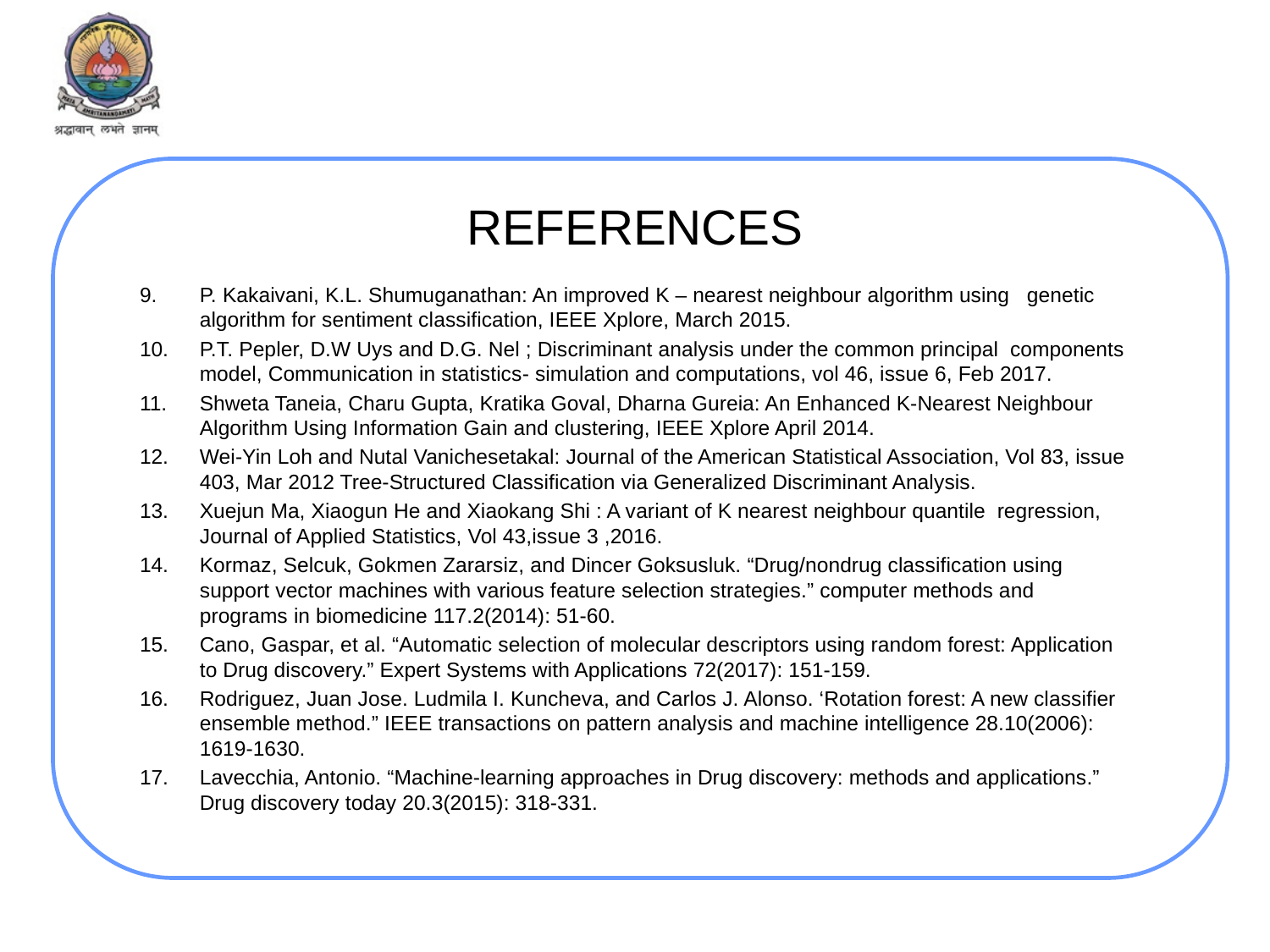

# REFERENCES
P. Kakaivani, K.L. Shumuganathan: An improved K – nearest neighbour algorithm using   genetic algorithm for sentiment classification, IEEE Xplore, March 2015.
P.T. Pepler, D.W Uys and D.G. Nel ; Discriminant analysis under the common principal  components model, Communication in statistics- simulation and computations, vol 46, issue 6, Feb 2017.
Shweta Taneia, Charu Gupta, Kratika Goval, Dharna Gureia: An Enhanced K-Nearest Neighbour Algorithm Using Information Gain and clustering, IEEE Xplore April 2014.
Wei-Yin Loh and Nutal Vanichesetakal: Journal of the American Statistical Association, Vol 83, issue 403, Mar 2012 Tree-Structured Classification via Generalized Discriminant Analysis.
Xuejun Ma, Xiaogun He and Xiaokang Shi : A variant of K nearest neighbour quantile  regression, Journal of Applied Statistics, Vol 43,issue 3 ,2016.
Kormaz, Selcuk, Gokmen Zararsiz, and Dincer Goksusluk. “Drug/nondrug classification using support vector machines with various feature selection strategies.” computer methods and programs in biomedicine 117.2(2014): 51-60.
Cano, Gaspar, et al. “Automatic selection of molecular descriptors using random forest: Application to Drug discovery.” Expert Systems with Applications 72(2017): 151-159.
Rodriguez, Juan Jose. Ludmila I. Kuncheva, and Carlos J. Alonso. ‘Rotation forest: A new classifier ensemble method.” IEEE transactions on pattern analysis and machine intelligence 28.10(2006): 1619-1630.
Lavecchia, Antonio. “Machine-learning approaches in Drug discovery: methods and applications.” Drug discovery today 20.3(2015): 318-331.